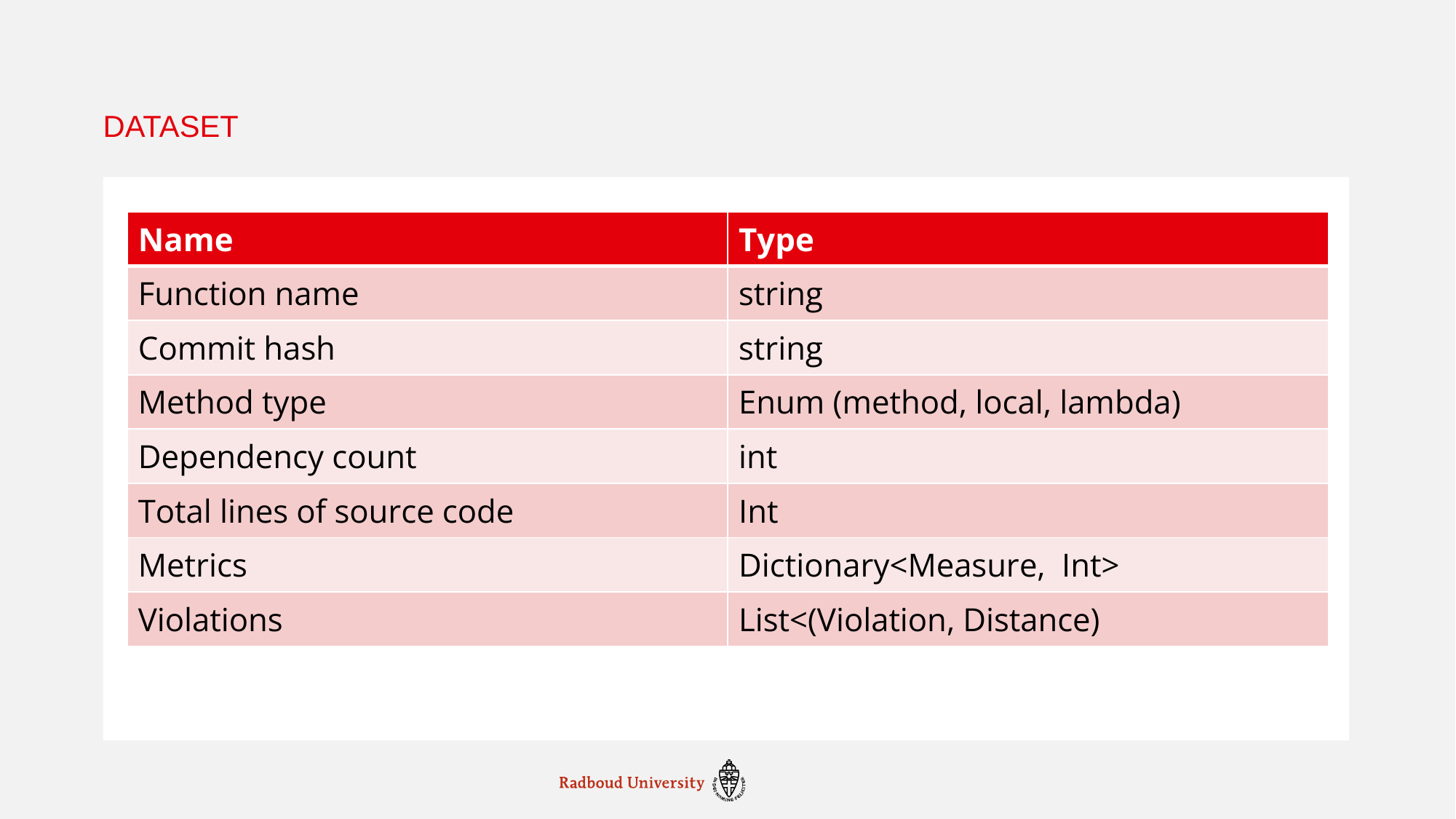

# dataset
| Name | Type |
| --- | --- |
| Function name | string |
| Commit hash | string |
| Method type | Enum (method, local, lambda) |
| Dependency count | int |
| Total lines of source code | Int |
| Metrics | Dictionary<Measure, Int> |
| Violations | List<(Violation, Distance) |